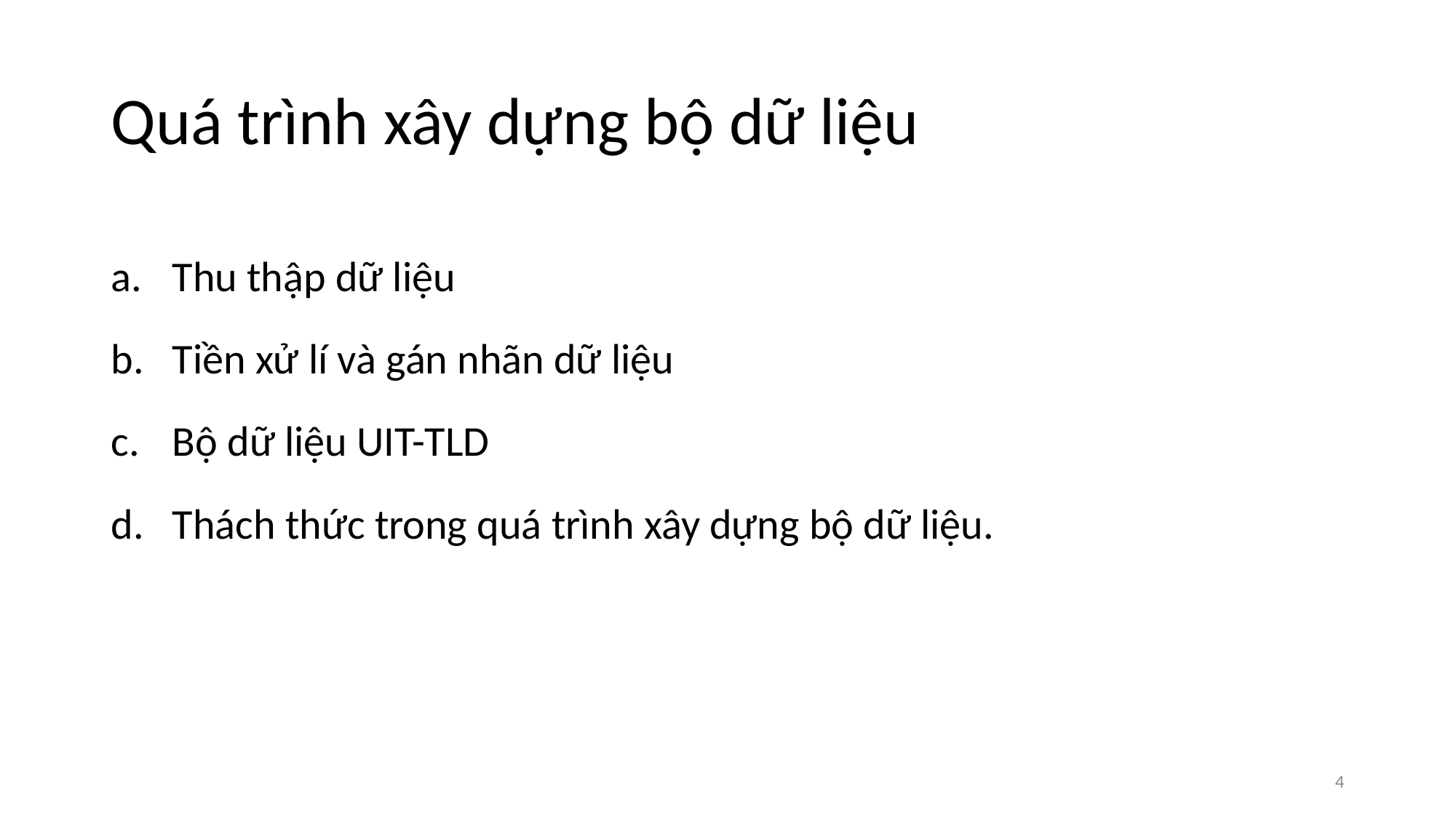

# Quá trình xây dựng bộ dữ liệu
Thu thập dữ liệu
Tiền xử lí và gán nhãn dữ liệu
Bộ dữ liệu UIT-TLD
Thách thức trong quá trình xây dựng bộ dữ liệu.
4